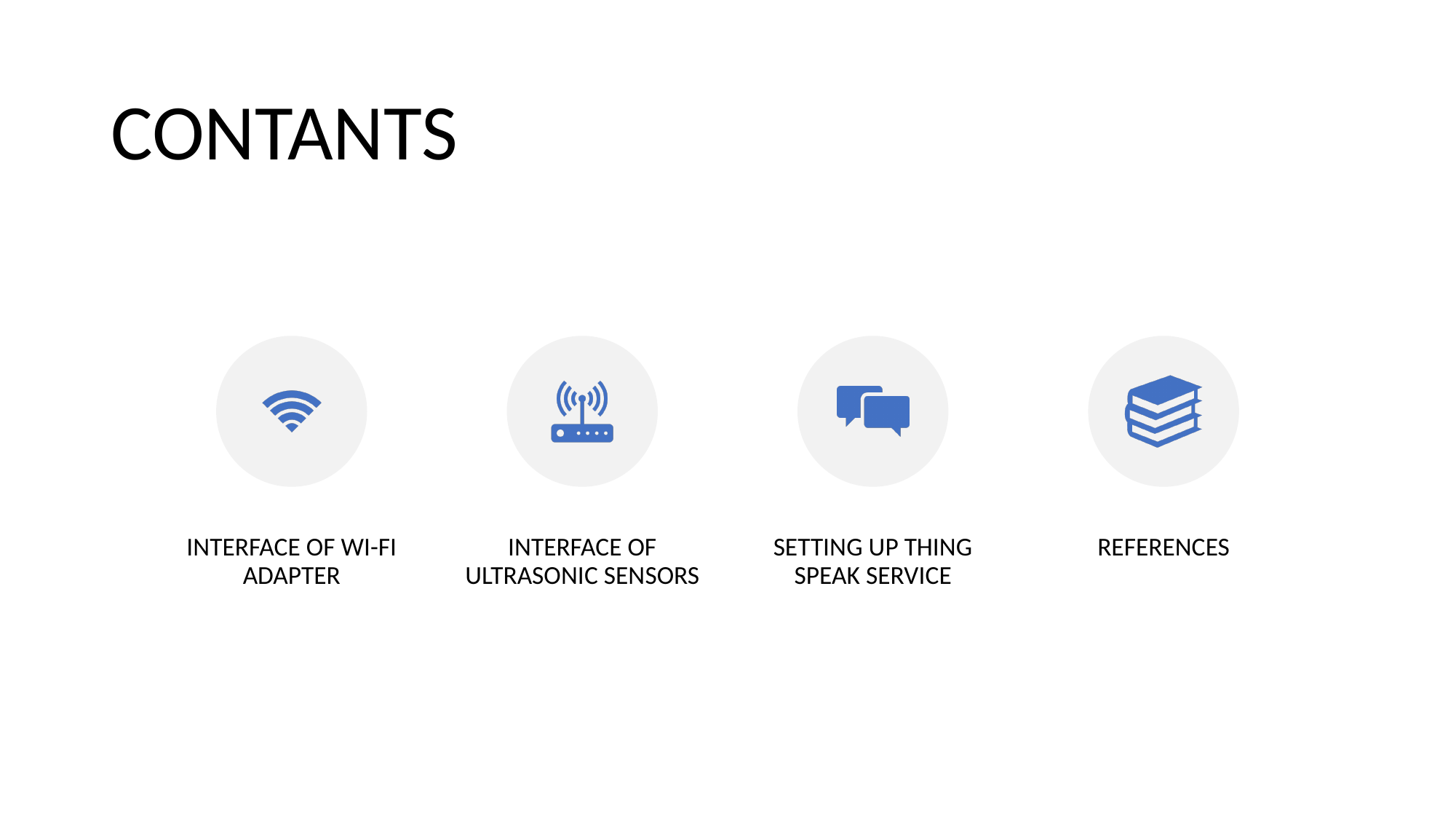

# CONTANTS
Interface of Wi-Fi adapter
Interface of Ultrasonic sensors
Setting up Thing Speak service
References